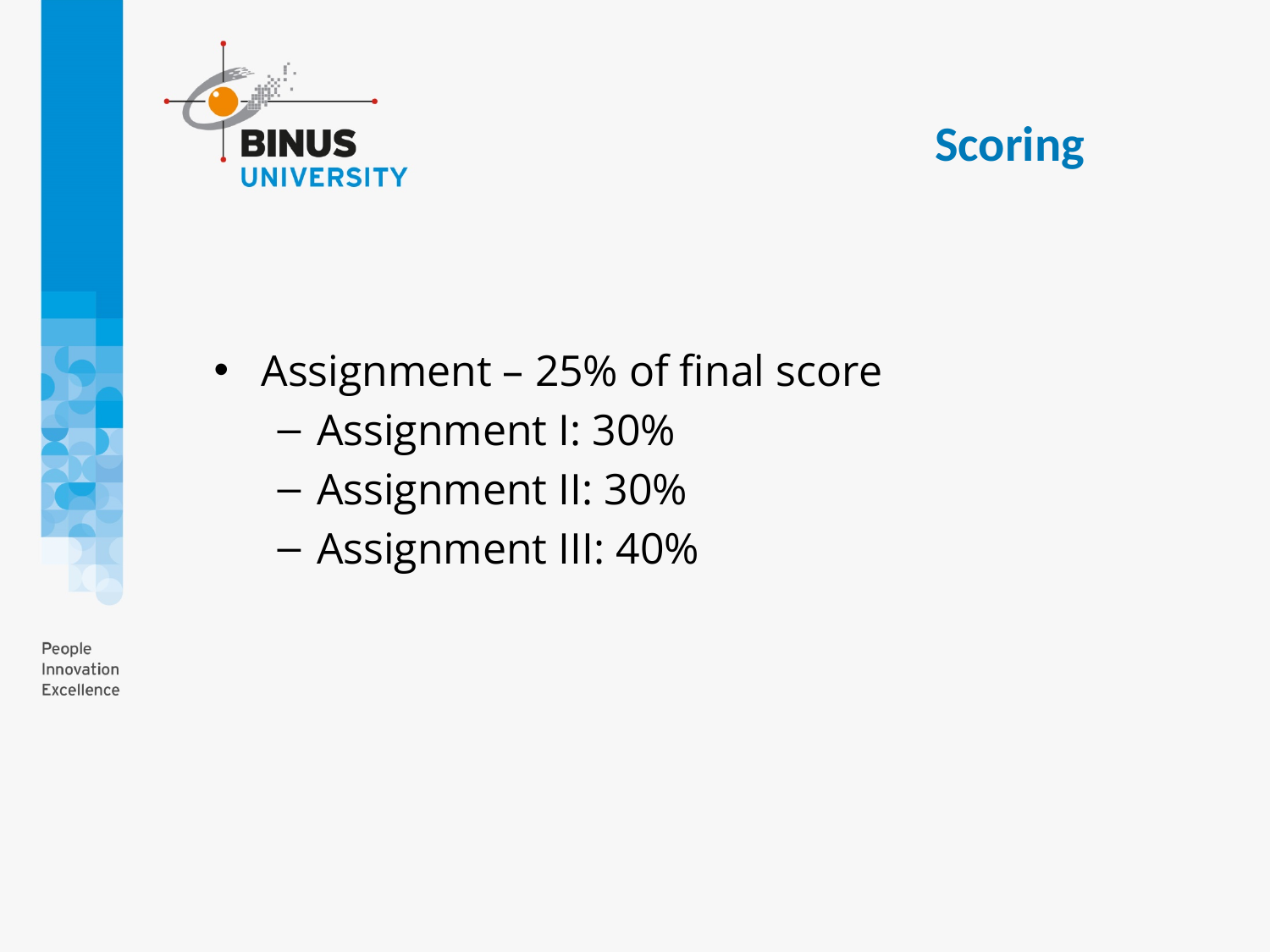

Scoring
Assignment – 25% of final score
Assignment I: 30%
Assignment II: 30%
Assignment III: 40%